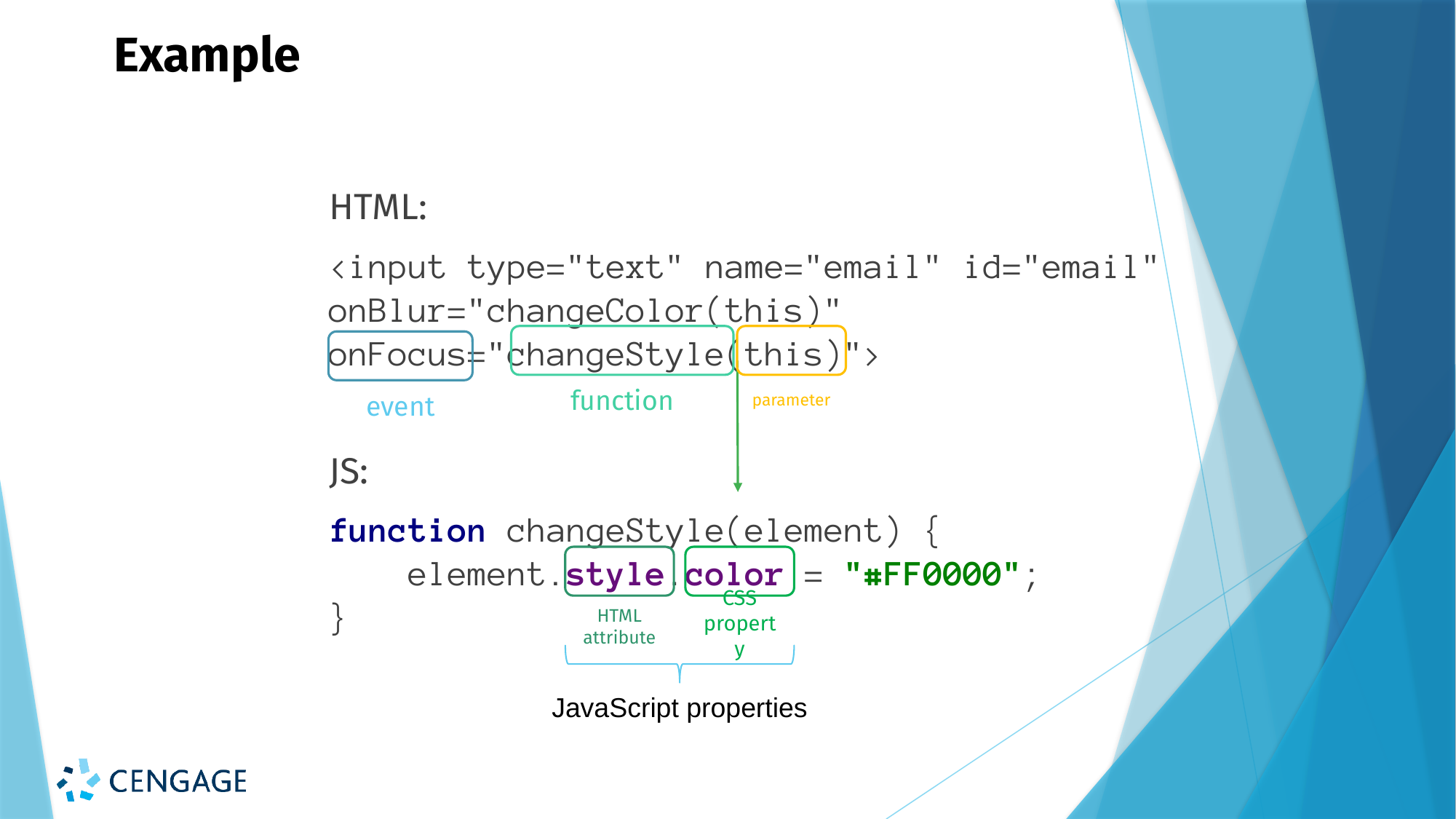

# Example
HTML:
<input type="text" name="email" id="email" onBlur="changeColor(this)" onFocus="changeStyle(this)">

JS:
function changeStyle(element) {
    element.style.color = "#FF0000";
}

function

parameter

event

HTML attribute

CSS property

JavaScript properties